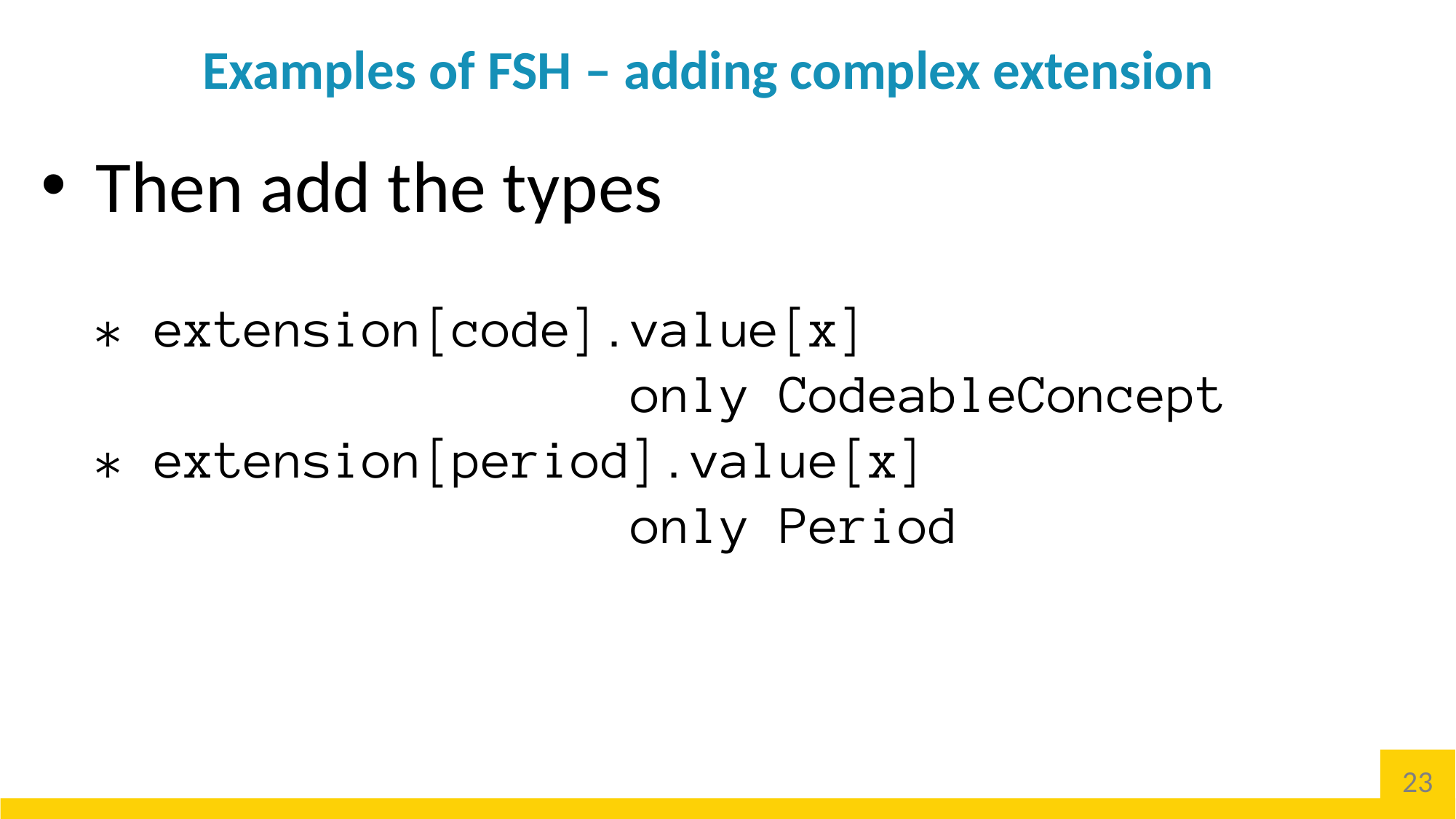

# Examples of FSH – adding complex extension
Then add the types
* extension[code].value[x]
                  only CodeableConcept
* extension[period].value[x]
                  only Period